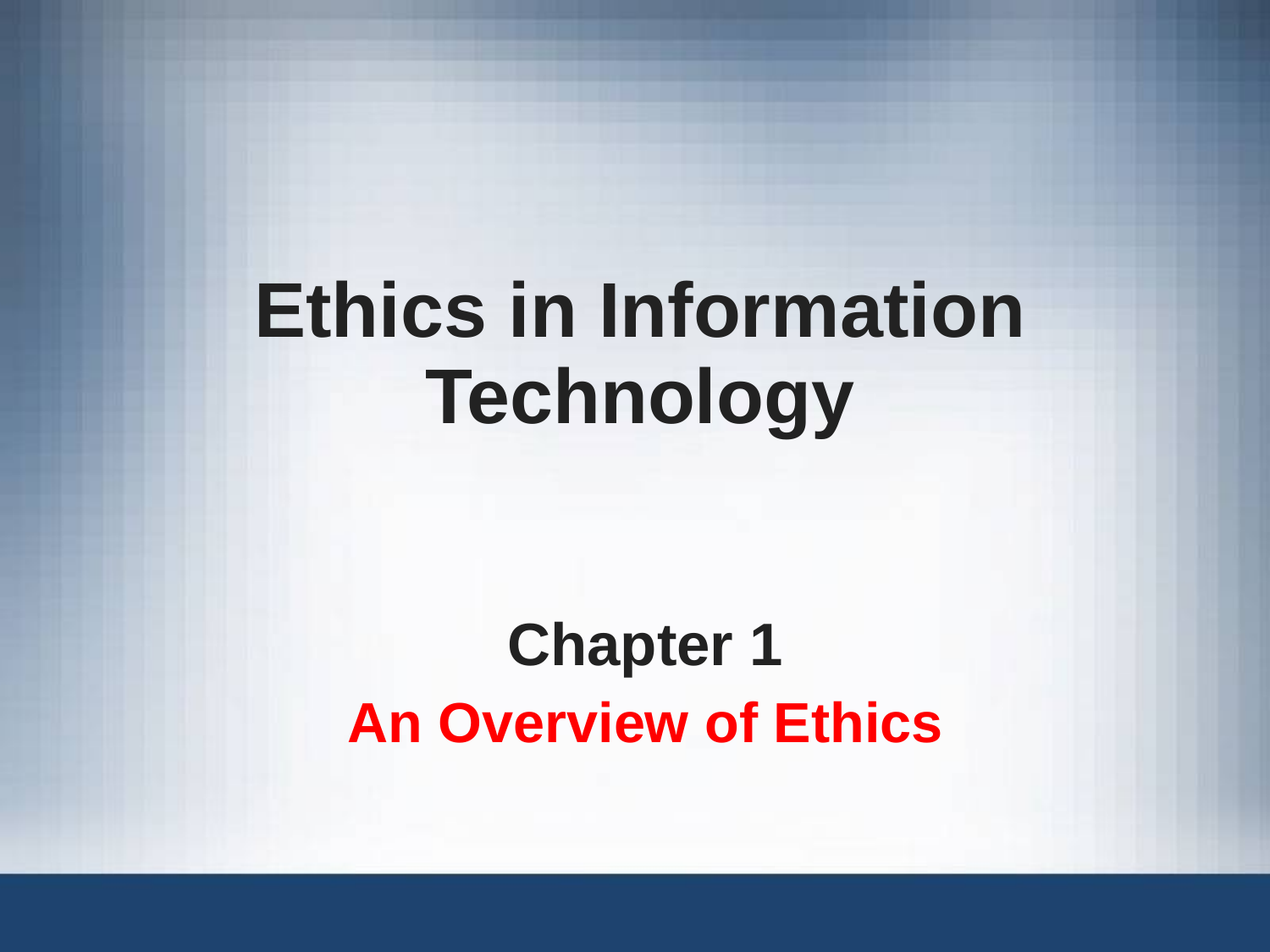

# Ethics in Information Technology
Chapter 1
An Overview of Ethics